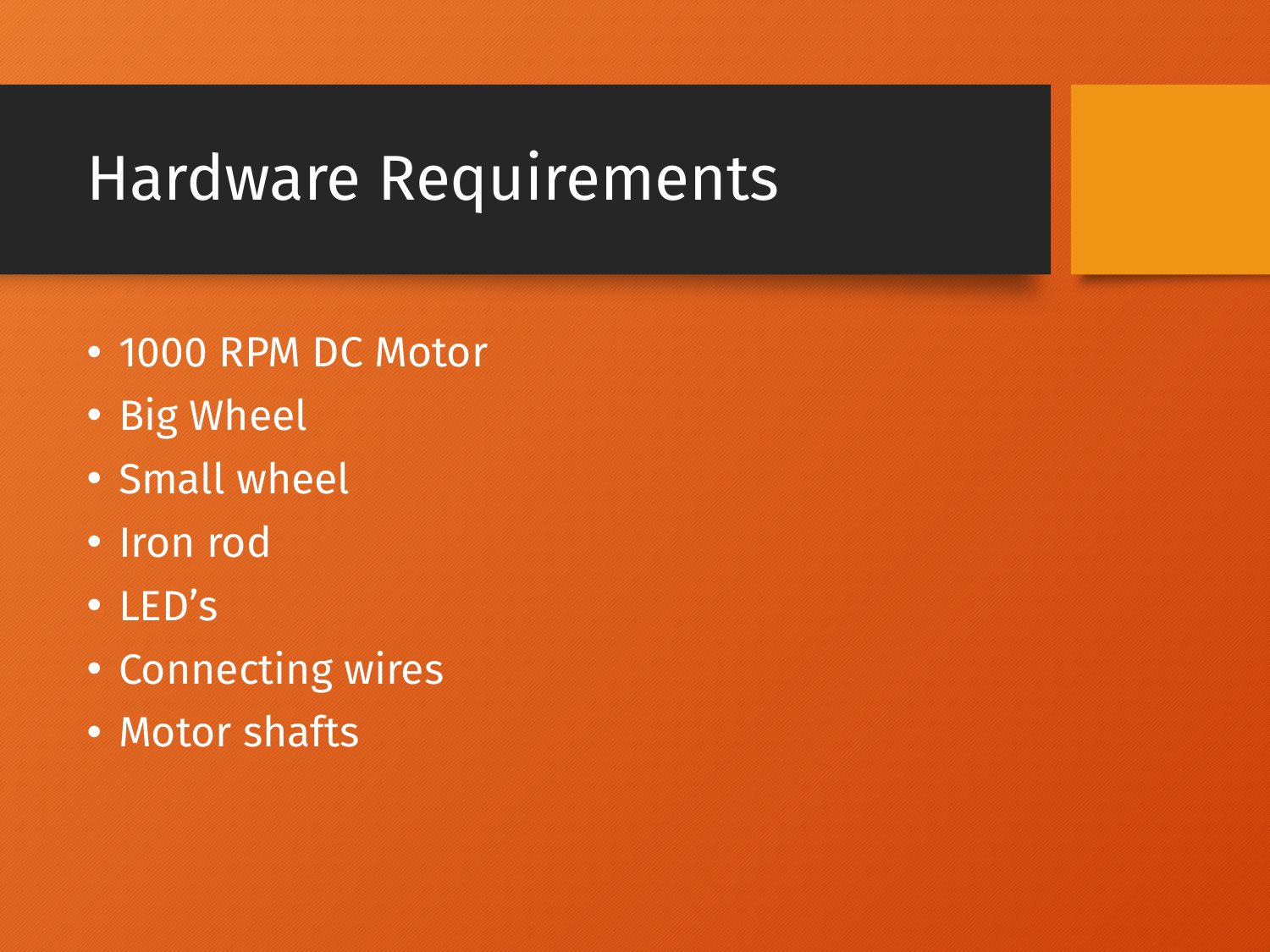

# Hardware Requirements
1000 RPM DC Motor
Big Wheel
Small wheel
Iron rod
LED’s
Connecting wires
Motor shafts